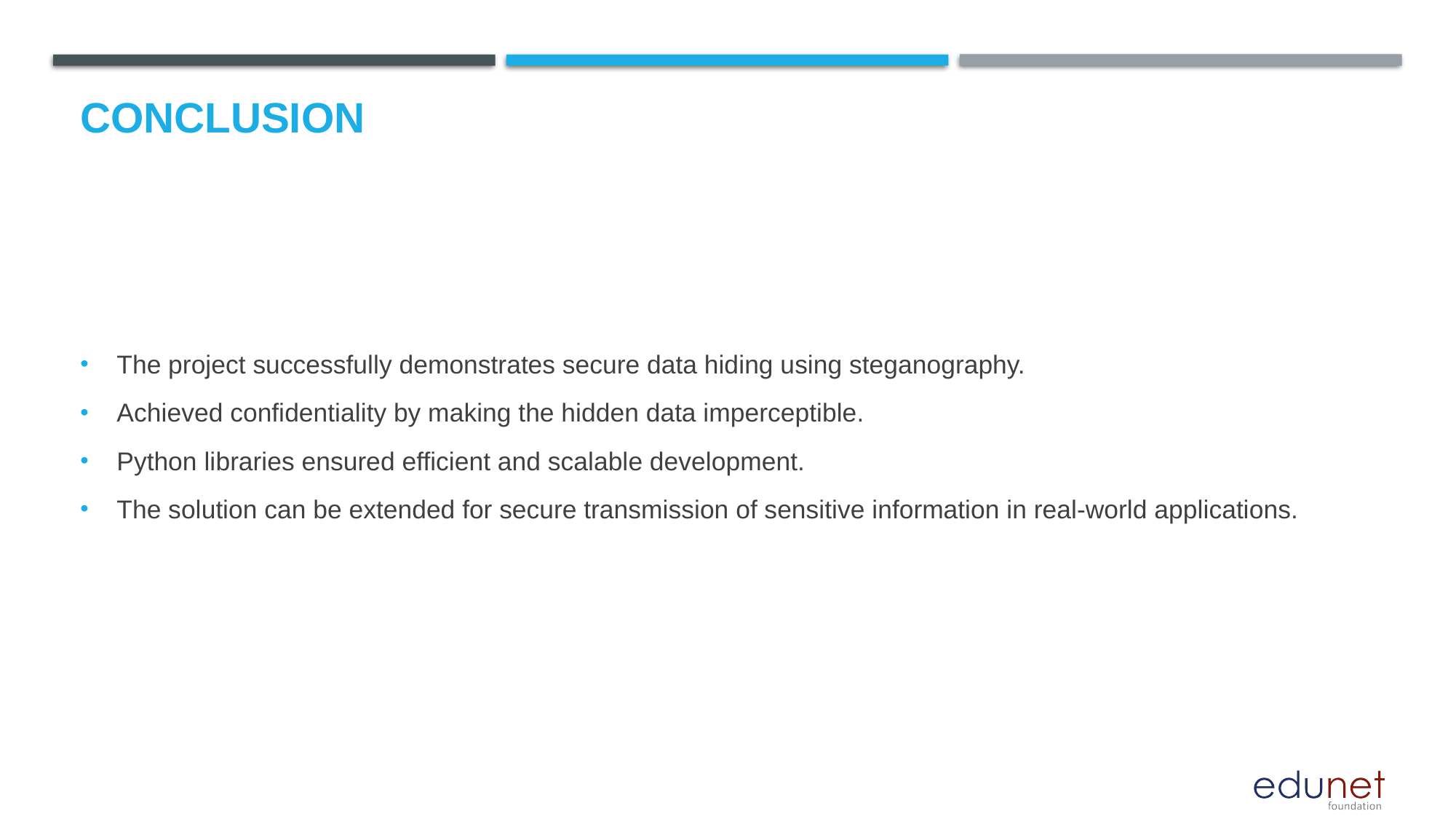

# Conclusion
The project successfully demonstrates secure data hiding using steganography.
Achieved confidentiality by making the hidden data imperceptible.
Python libraries ensured efficient and scalable development.
The solution can be extended for secure transmission of sensitive information in real-world applications.